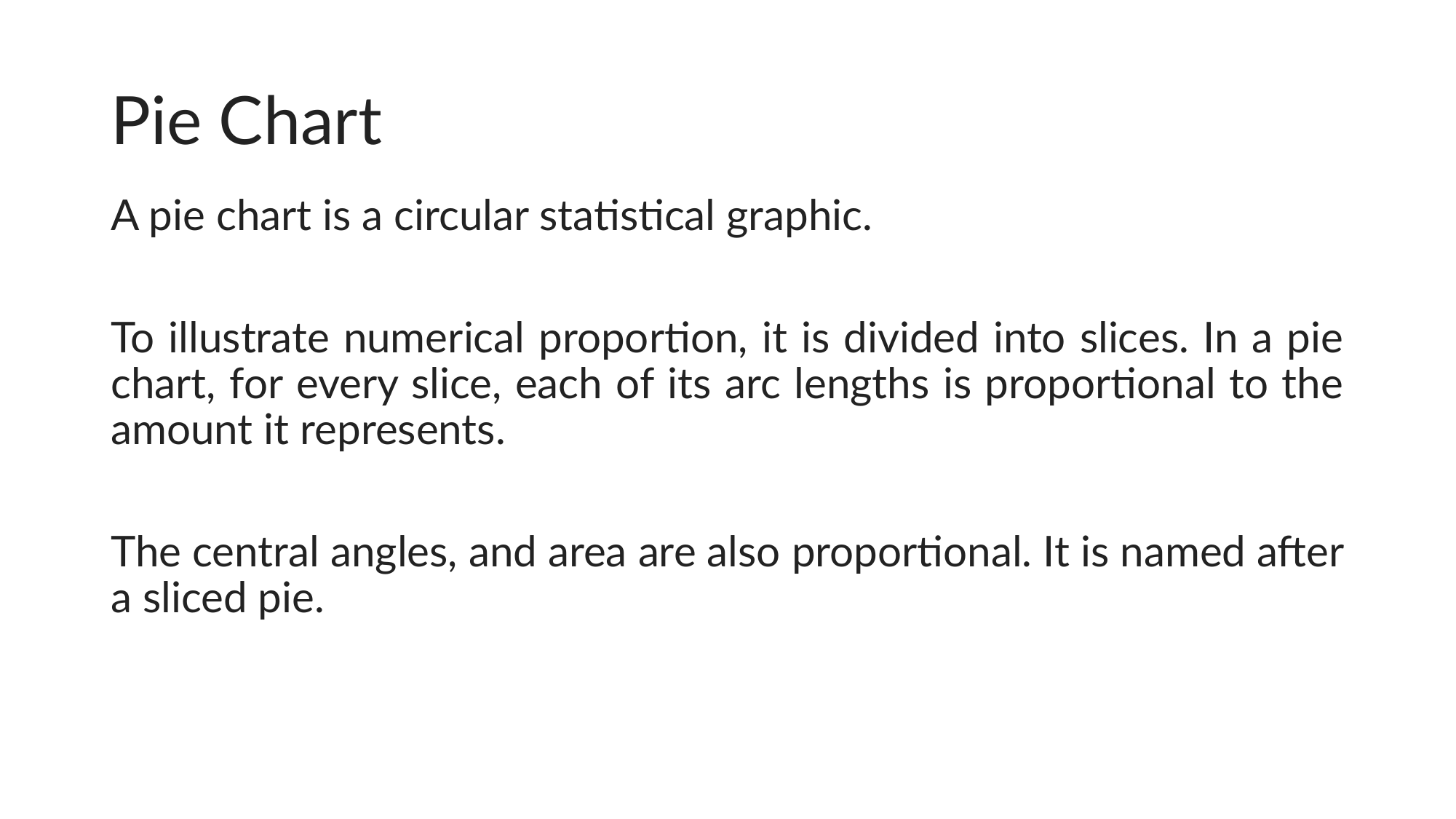

# Pie Chart
A pie chart is a circular statistical graphic.

To illustrate numerical proportion, it is divided into slices. In a pie chart, for every slice, each of its arc lengths is proportional to the amount it represents.

The central angles, and area are also proportional. It is named after a sliced pie.